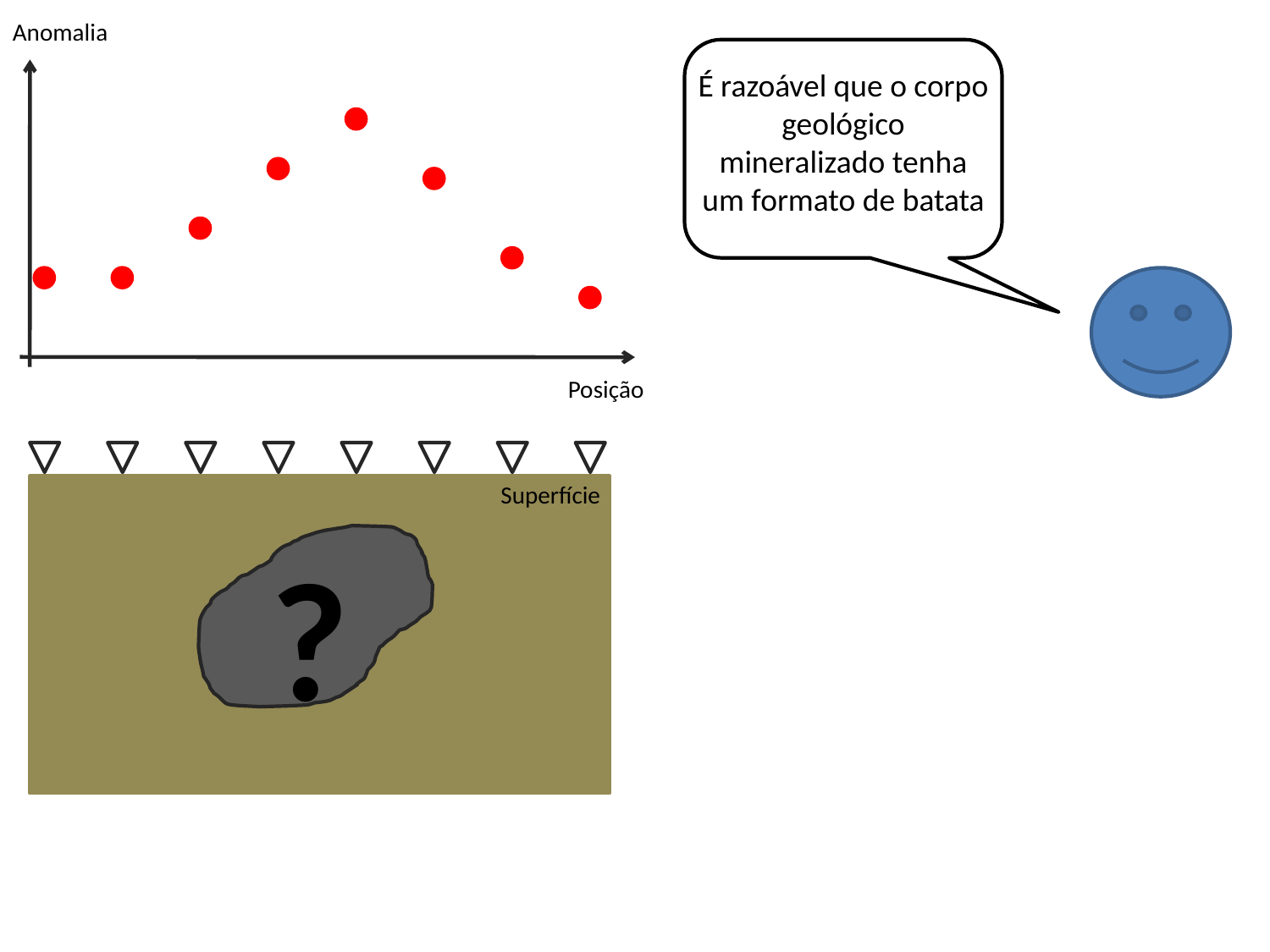

Anomalia

É razoável que o corpo geológico mineralizado tenha um formato de batata

Posição

Superfície

?